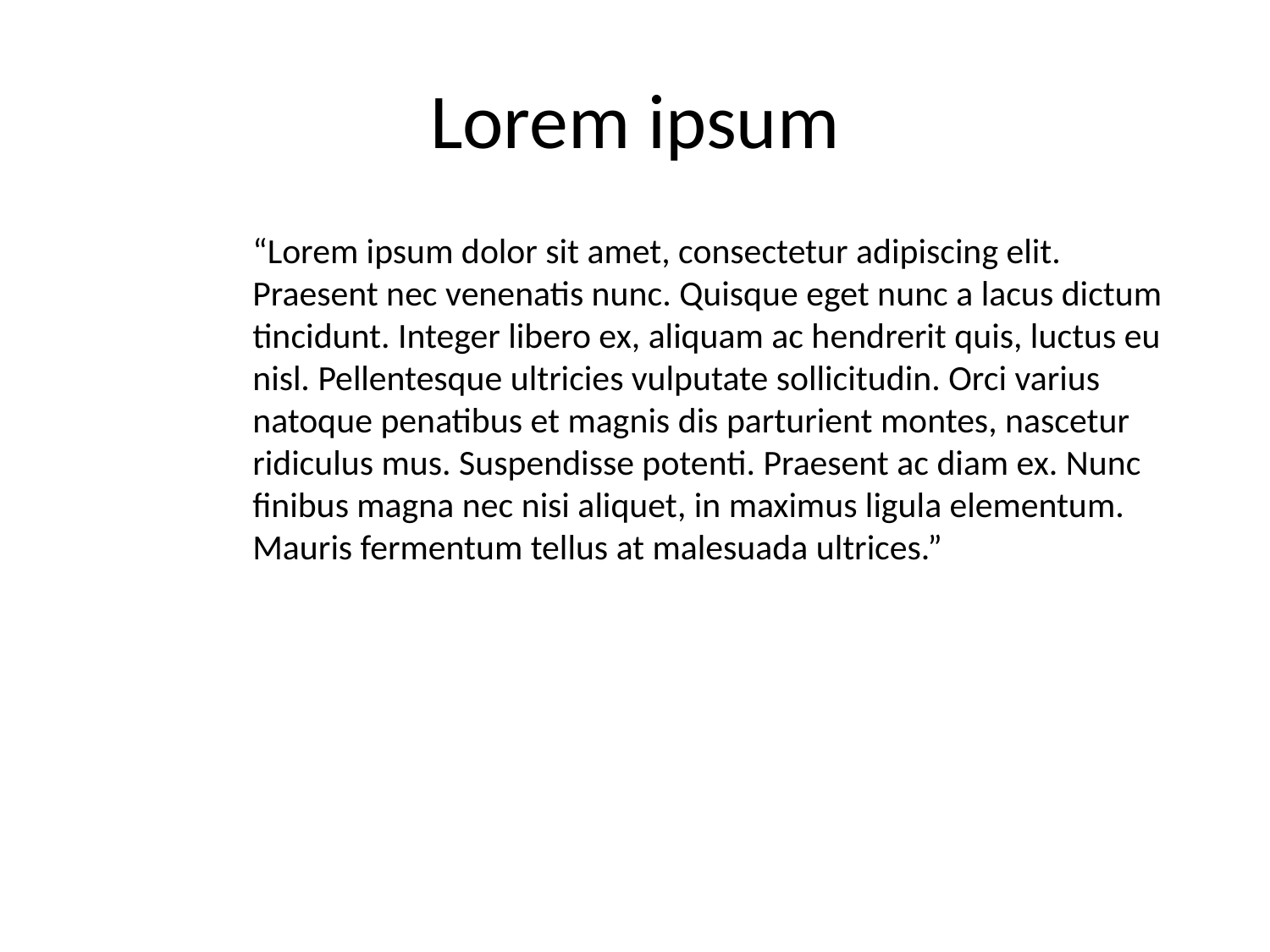

# Lorem ipsum
“Lorem ipsum dolor sit amet, consectetur adipiscing elit. Praesent nec venenatis nunc. Quisque eget nunc a lacus dictum tincidunt. Integer libero ex, aliquam ac hendrerit quis, luctus eu nisl. Pellentesque ultricies vulputate sollicitudin. Orci varius natoque penatibus et magnis dis parturient montes, nascetur ridiculus mus. Suspendisse potenti. Praesent ac diam ex. Nunc finibus magna nec nisi aliquet, in maximus ligula elementum. Mauris fermentum tellus at malesuada ultrices.”